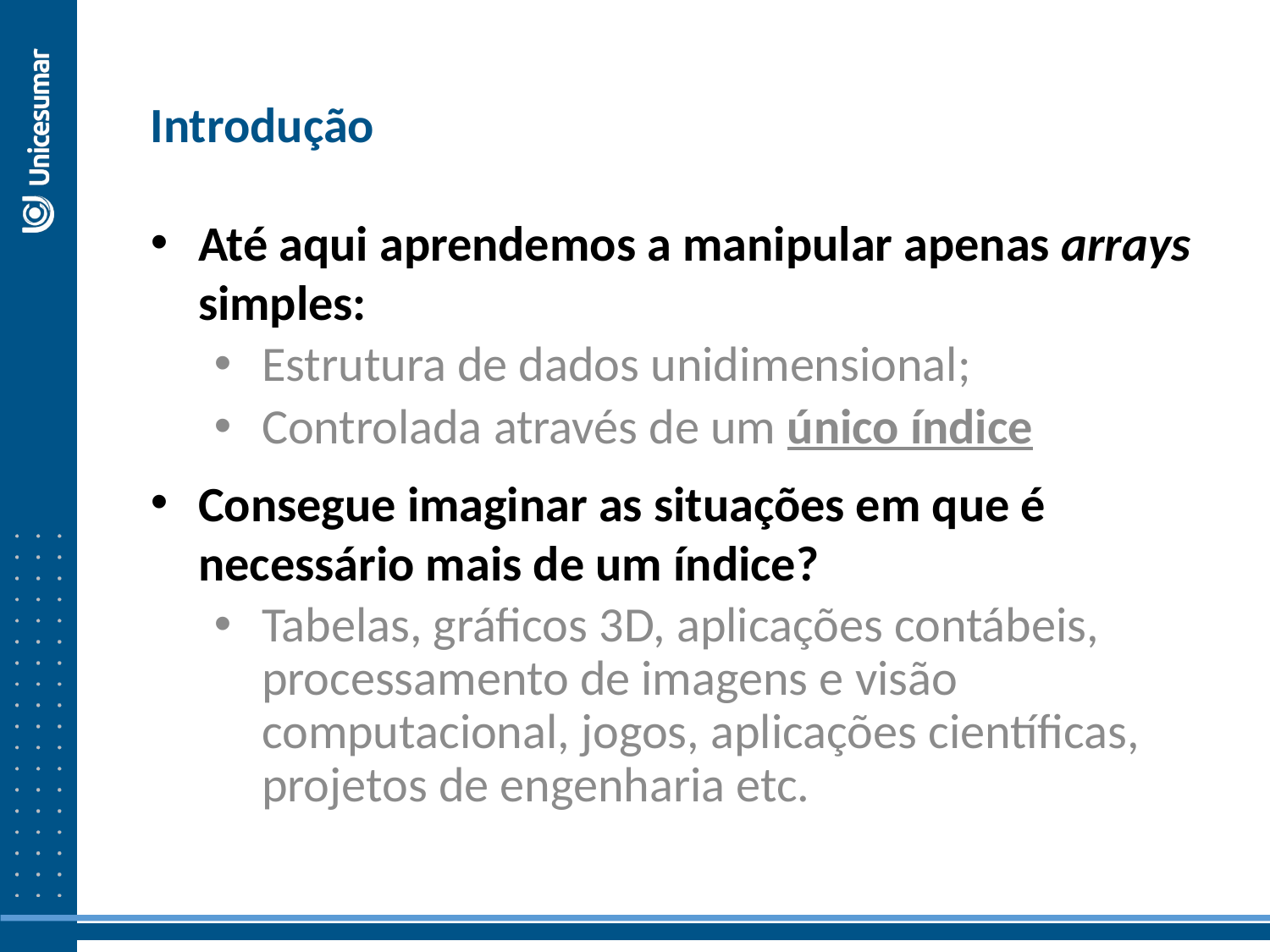

Introdução
Até aqui aprendemos a manipular apenas arrays simples:
Estrutura de dados unidimensional;
Controlada através de um único índice
Consegue imaginar as situações em que é necessário mais de um índice?
Tabelas, gráficos 3D, aplicações contábeis, processamento de imagens e visão computacional, jogos, aplicações científicas, projetos de engenharia etc.